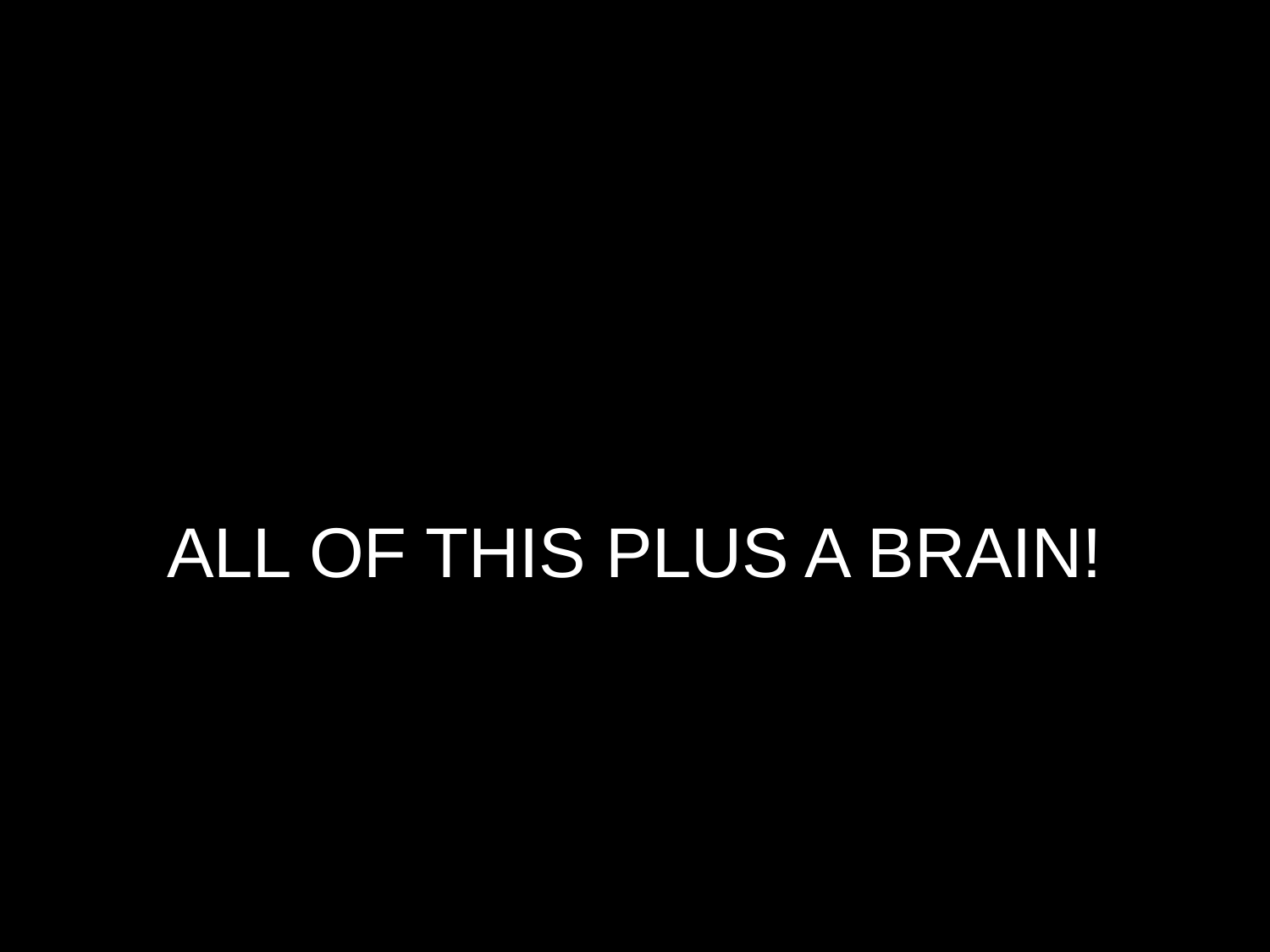

# ALL OF THIS PLUS A BRAIN!